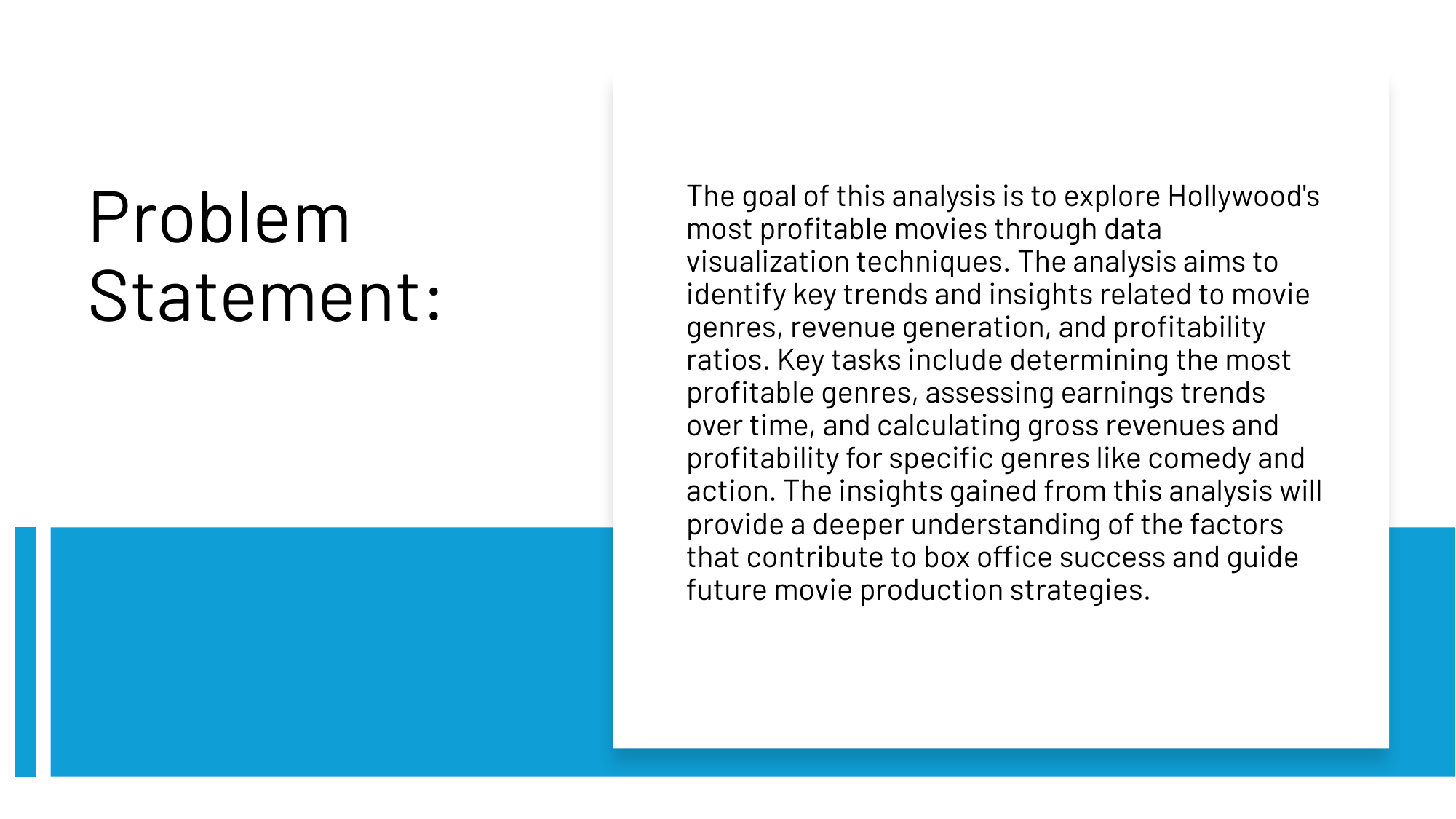

The goal of this analysis is to explore Hollywood's most profitable movies through data visualization techniques. The analysis aims to identify key trends and insights related to movie genres, revenue generation, and profitability ratios. Key tasks include determining the most profitable genres, assessing earnings trends over time, and calculating gross revenues and profitability for specific genres like comedy and action. The insights gained from this analysis will provide a deeper understanding of the factors that contribute to box office success and guide future movie production strategies.
# Problem Statement: